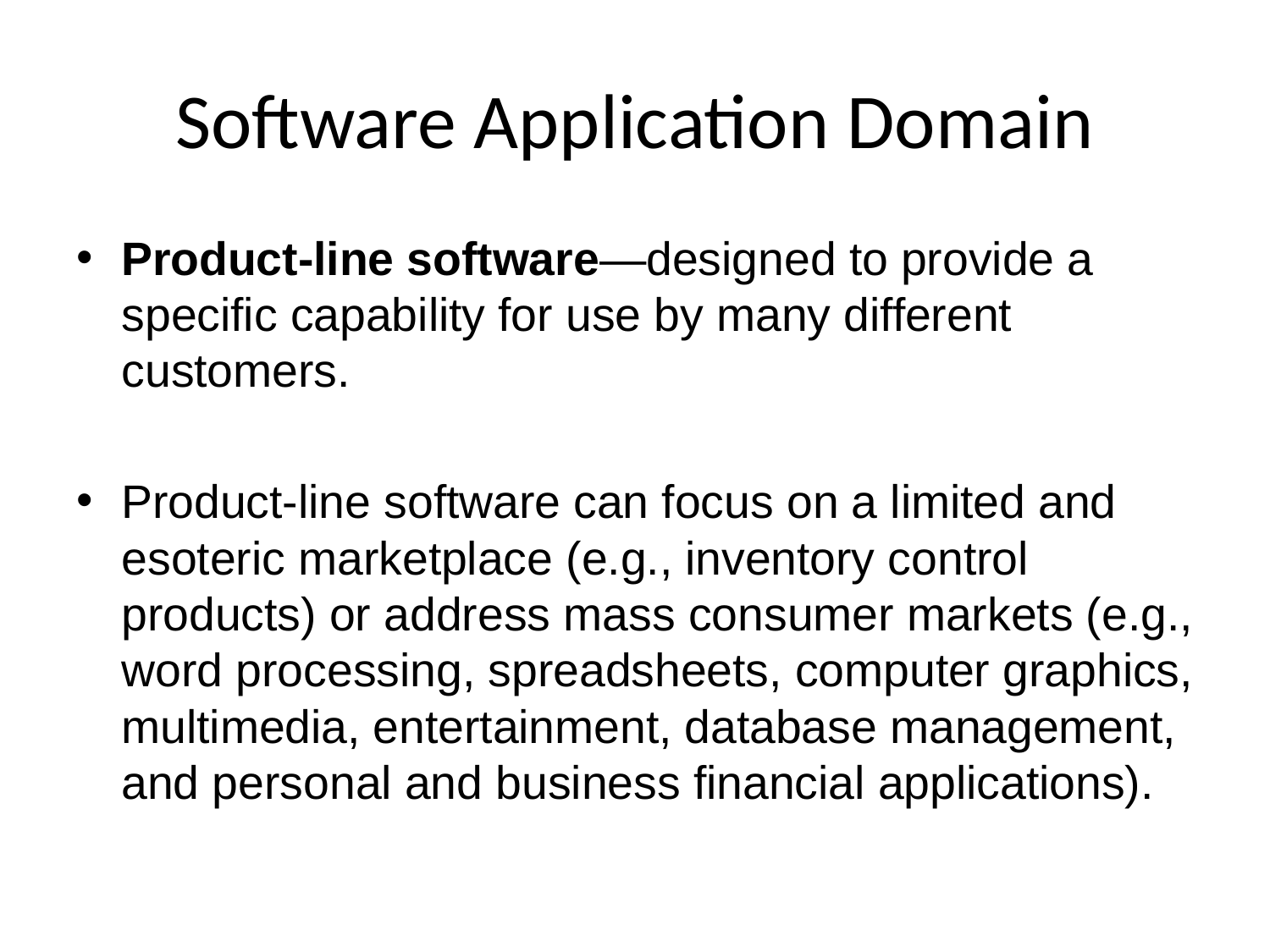

# Software Application Domain
Product-line software—designed to provide a specific capability for use by many different customers.

Product-line software can focus on a limited and esoteric marketplace (e.g., inventory control products) or address mass consumer markets (e.g., word processing, spreadsheets, computer graphics, multimedia, entertainment, database management, and personal and business financial applications).